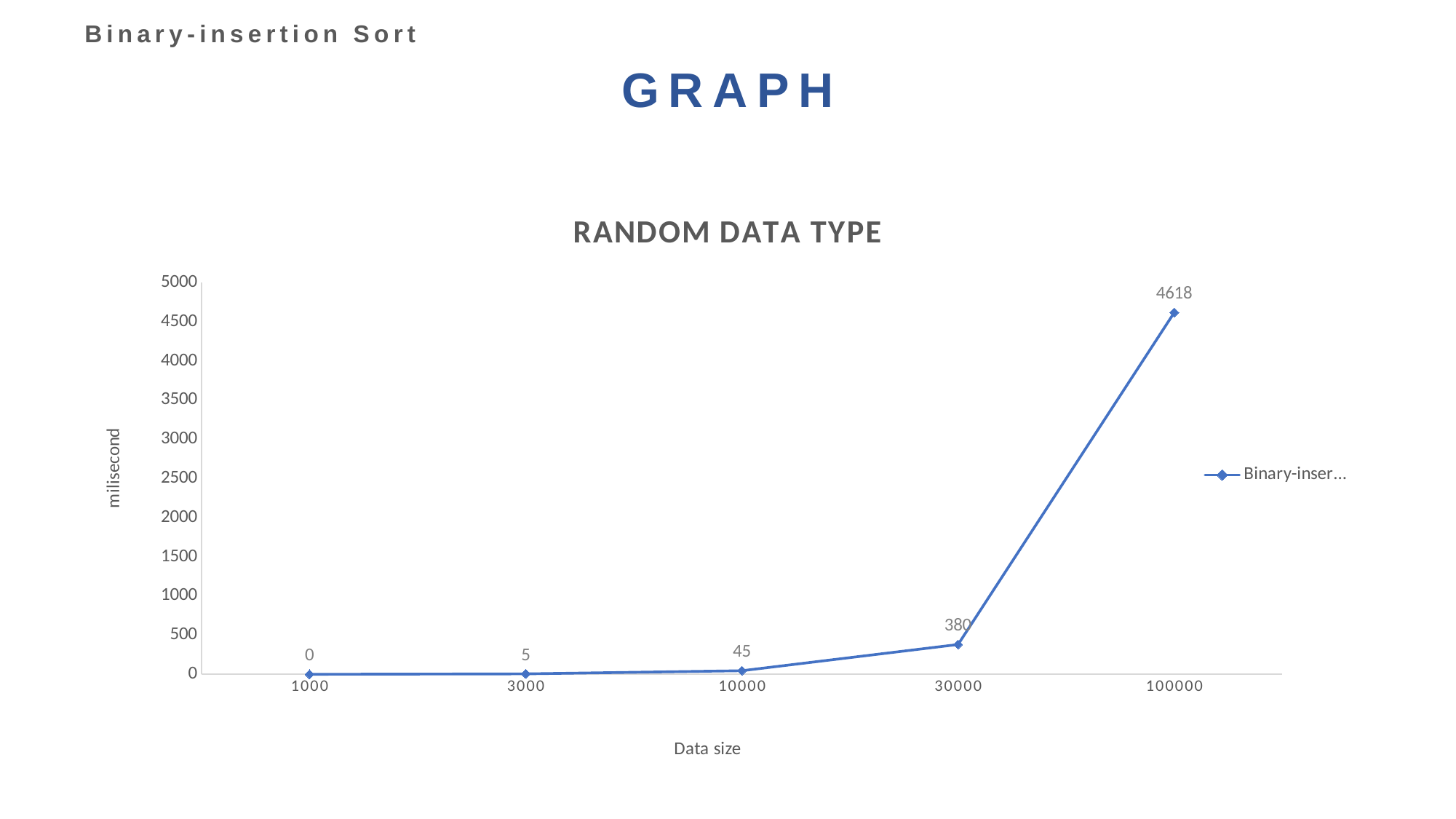

Binary-insertion Sort
GRAPH

### Chart: RANDOM DATA TYPE

| Category | Binary-insertion Sort |
|---|---|
| 1000 | 0.0 |
| 3000 | 5.0 |
| 10000 | 45.0 |
| 30000 | 380.0 |
| 100000 | 4618.0 |